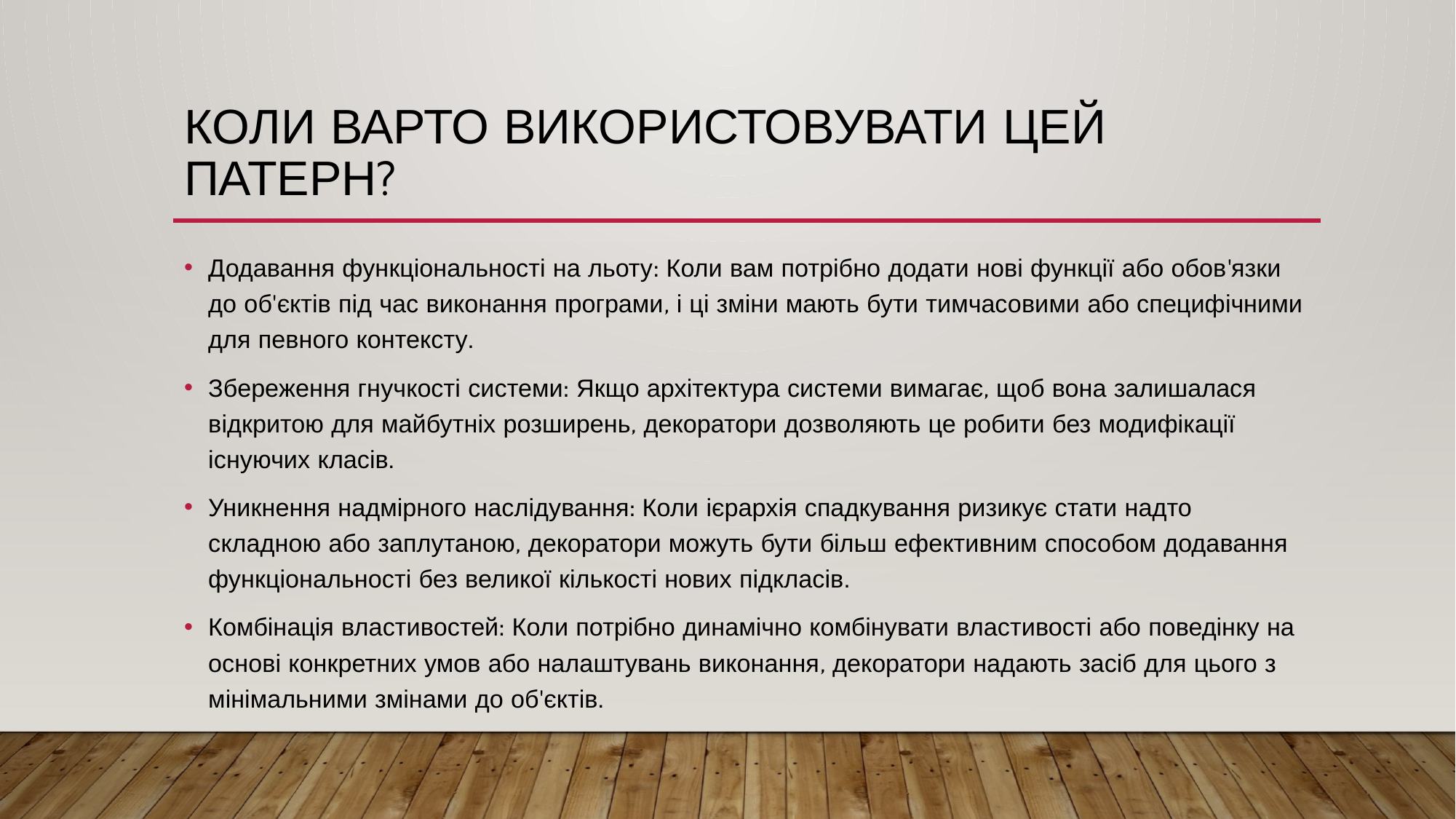

# Коли варто використовувати цей патерн?
Додавання функціональності на льоту: Коли вам потрібно додати нові функції або обов'язки до об'єктів під час виконання програми, і ці зміни мають бути тимчасовими або специфічними для певного контексту.
Збереження гнучкості системи: Якщо архітектура системи вимагає, щоб вона залишалася відкритою для майбутніх розширень, декоратори дозволяють це робити без модифікації існуючих класів.
Уникнення надмірного наслідування: Коли ієрархія спадкування ризикує стати надто складною або заплутаною, декоратори можуть бути більш ефективним способом додавання функціональності без великої кількості нових підкласів.
Комбінація властивостей: Коли потрібно динамічно комбінувати властивості або поведінку на основі конкретних умов або налаштувань виконання, декоратори надають засіб для цього з мінімальними змінами до об'єктів.